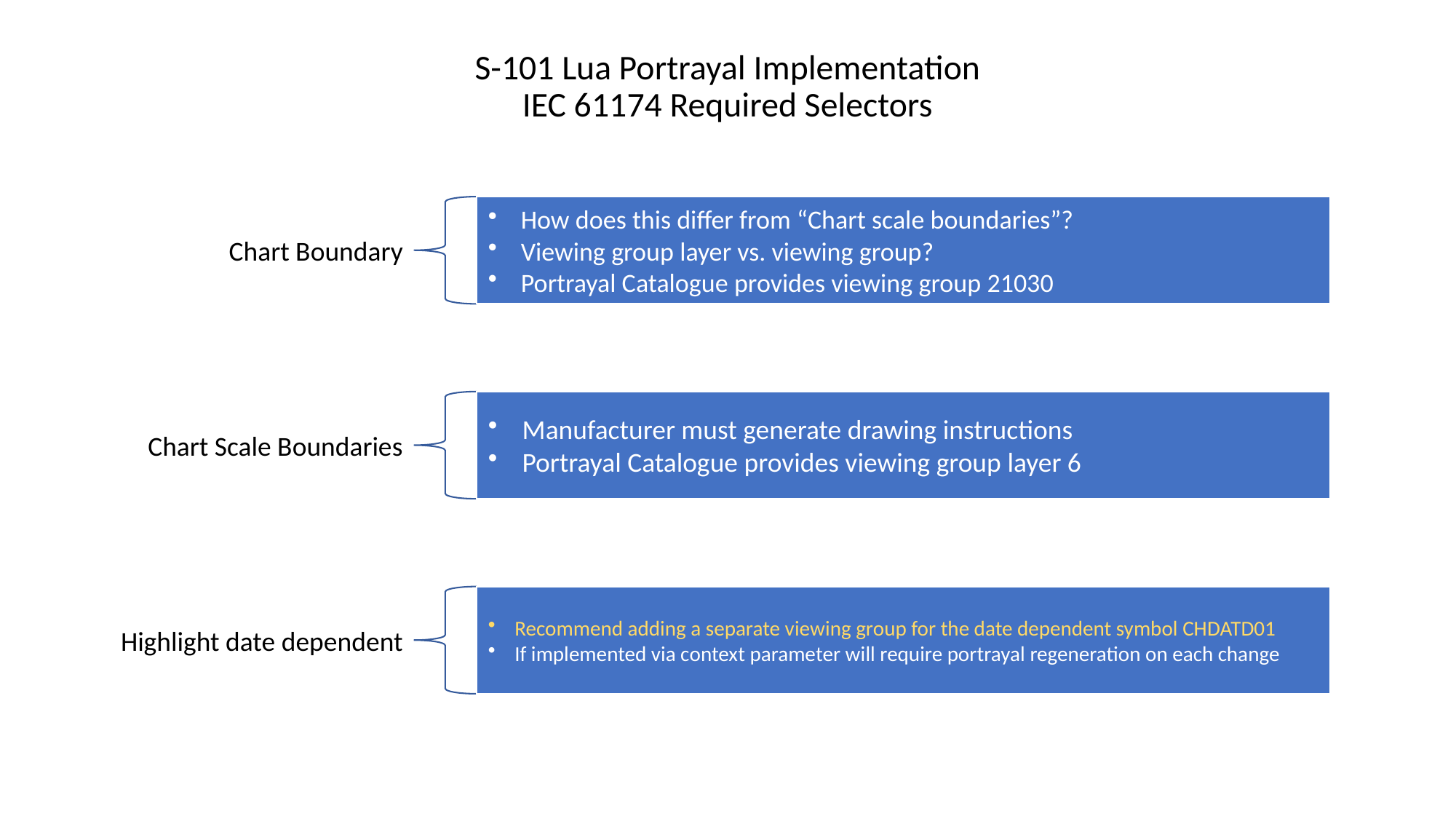

# S-101 Lua Portrayal Implementation IEC 61174 Required Selectors
Chart Boundary
How does this differ from “Chart scale boundaries”?
Portrayal Catalogue provides viewing group 21030
Chart Scale Boundaries
Manufacturer must generate drawing instructions
Portrayal Catalogue provides viewing group layer 6
Highlight date dependent
Recommend adding a separate viewing group for the date dependent symbol CHDATD01
Viewing group layer vs. viewing group?
If implemented via context parameter will require portrayal regeneration on each change